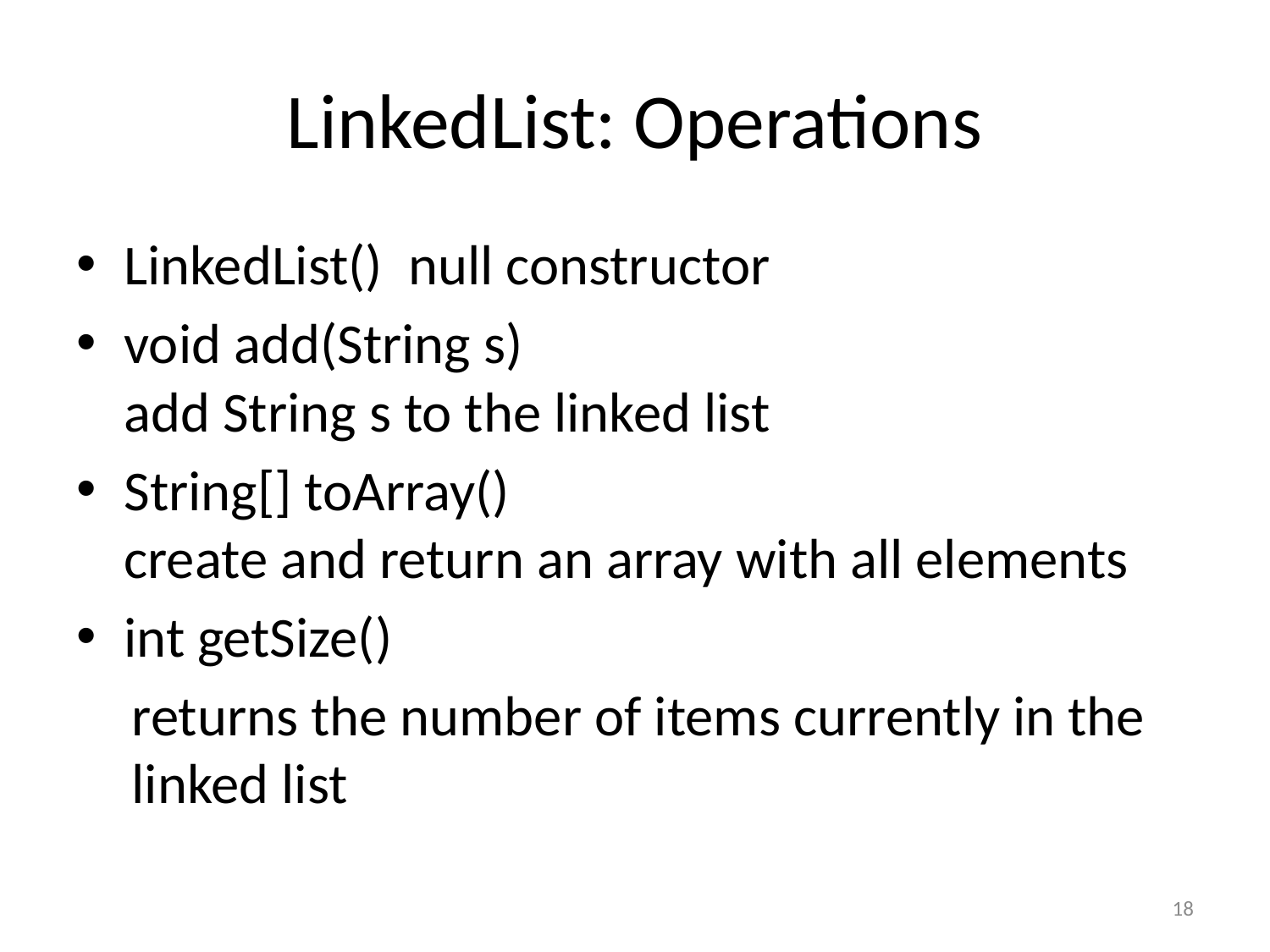

# LinkedList: Operations
LinkedList()  null constructor
void add(String s)
add String s to the linked list
String[] toArray()
create and return an array with all elements
int getSize()
returns the number of items currently in the linked list
18